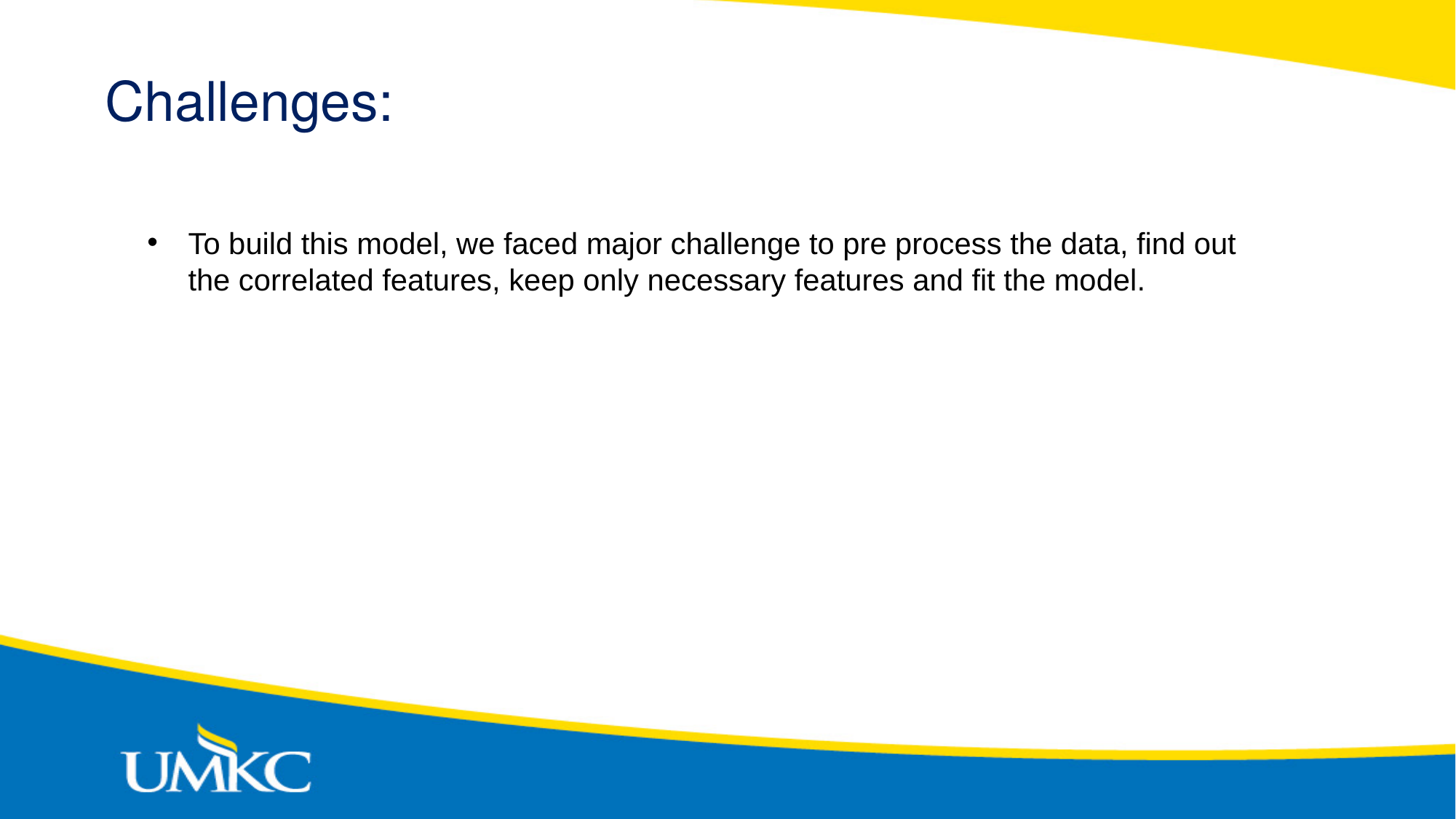

Challenges:
To build this model, we faced major challenge to pre process the data, find out the correlated features, keep only necessary features and fit the model.